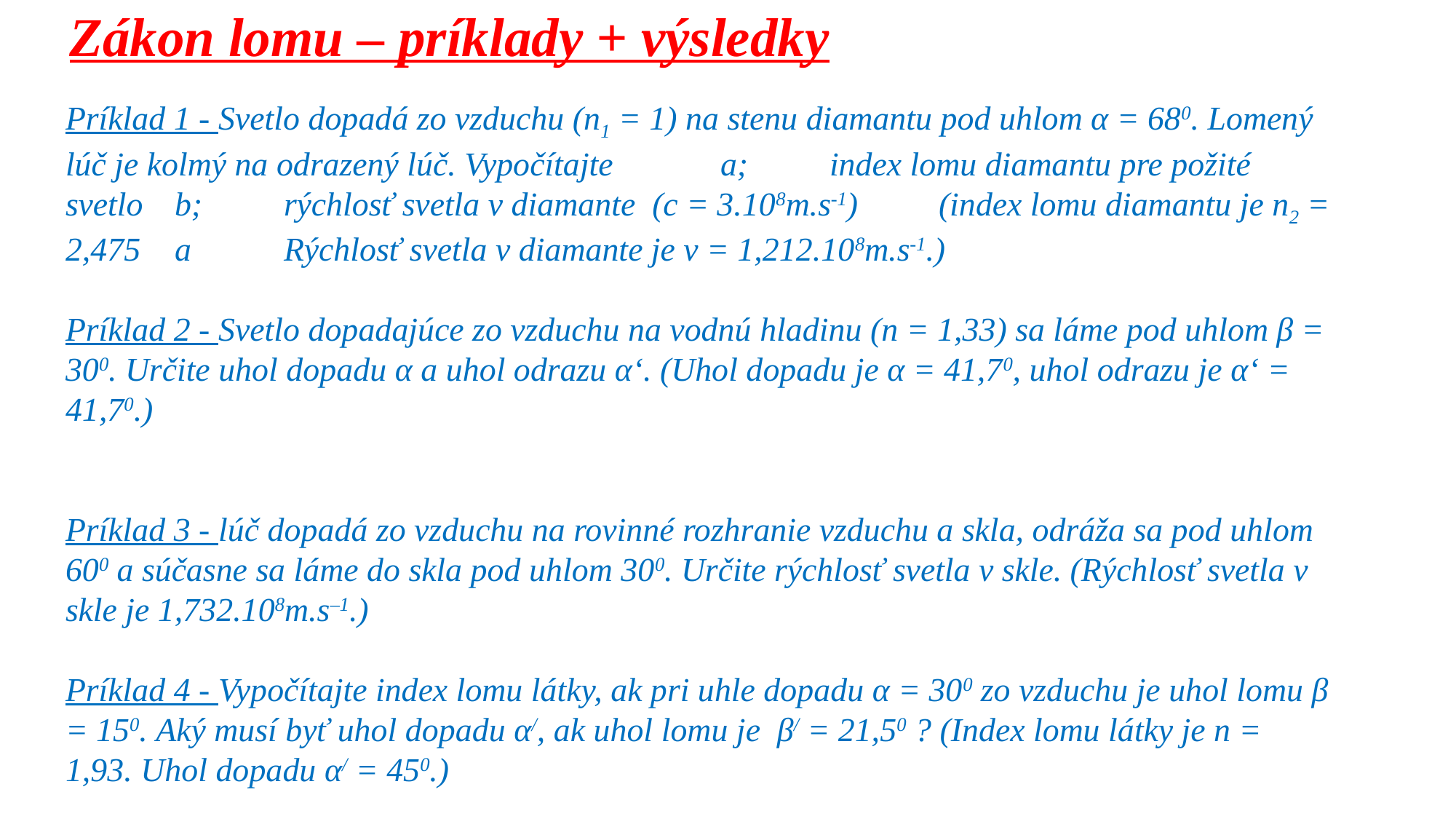

Zákon lomu – príklady + výsledky
Príklad 1 - Svetlo dopadá zo vzduchu (n1 = 1) na stenu diamantu pod uhlom α = 680. Lomený lúč je kolmý na odrazený lúč. Vypočítajte	a;	index lomu diamantu pre požité svetlo	b;	rýchlosť svetla v diamante  (c = 3.108m.s-1)	(index lomu diamantu je n2 = 2,475	a	Rýchlosť svetla v diamante je v = 1,212.108m.s-1.)

Príklad 2 - Svetlo dopadajúce zo vzduchu na vodnú hladinu (n = 1,33) sa láme pod uhlom β = 300. Určite uhol dopadu α a uhol odrazu α‘. (Uhol dopadu je α = 41,70, uhol odrazu je α‘ = 41,70.)

Príklad 3 - lúč dopadá zo vzduchu na rovinné rozhranie vzduchu a skla, odráža sa pod uhlom 600 a súčasne sa láme do skla pod uhlom 300. Určite rýchlosť svetla v skle. (Rýchlosť svetla v skle je 1,732.108m.s–1.)

Príklad 4 - Vypočítajte index lomu látky, ak pri uhle dopadu α = 300 zo vzduchu je uhol lomu β = 150. Aký musí byť uhol dopadu α/, ak uhol lomu je  β/ = 21,50 ? (Index lomu látky je n = 1,93. Uhol dopadu α/ = 450.)